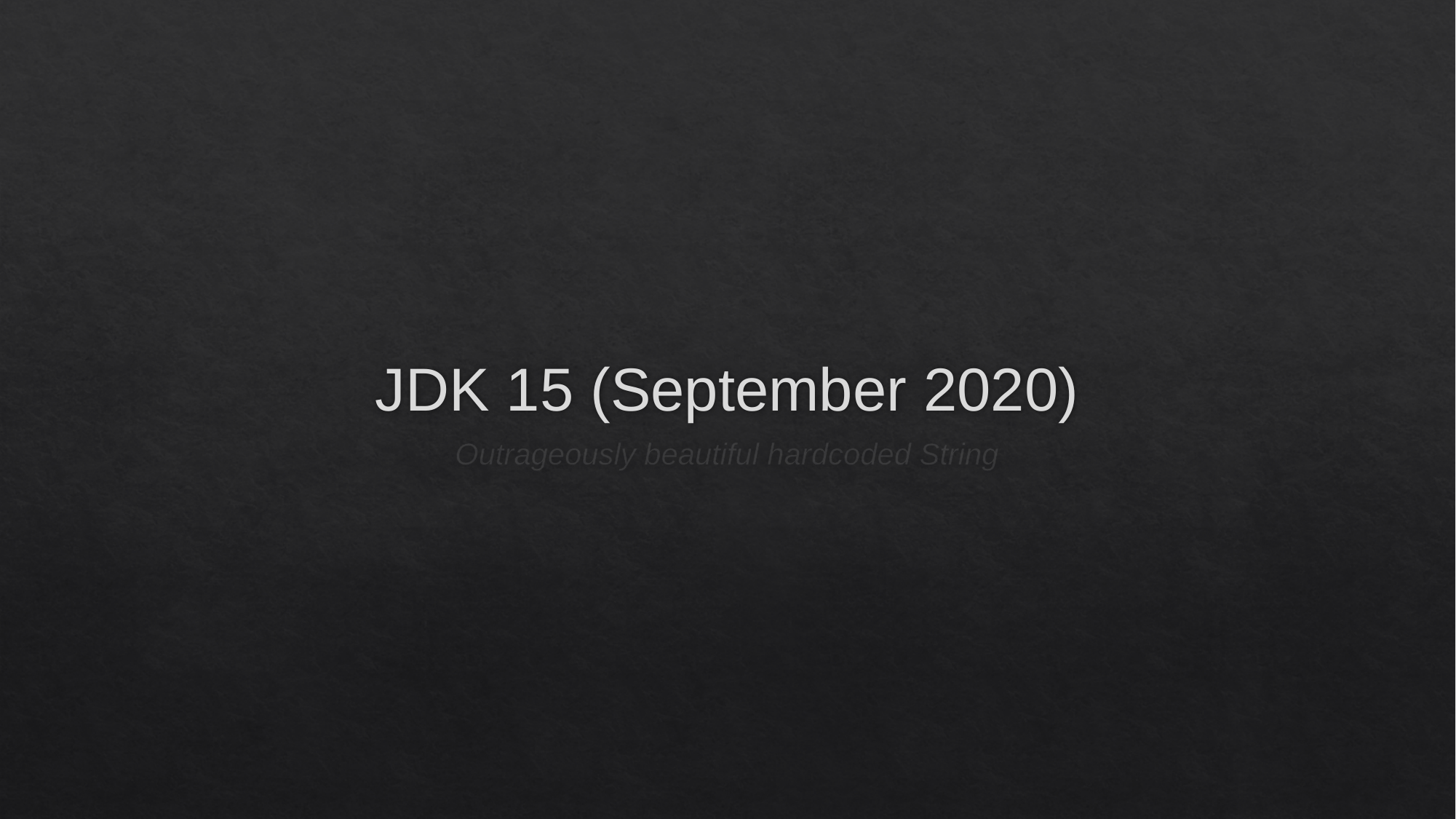

# JDK 15 (September 2020)
Outrageously beautiful hardcoded String